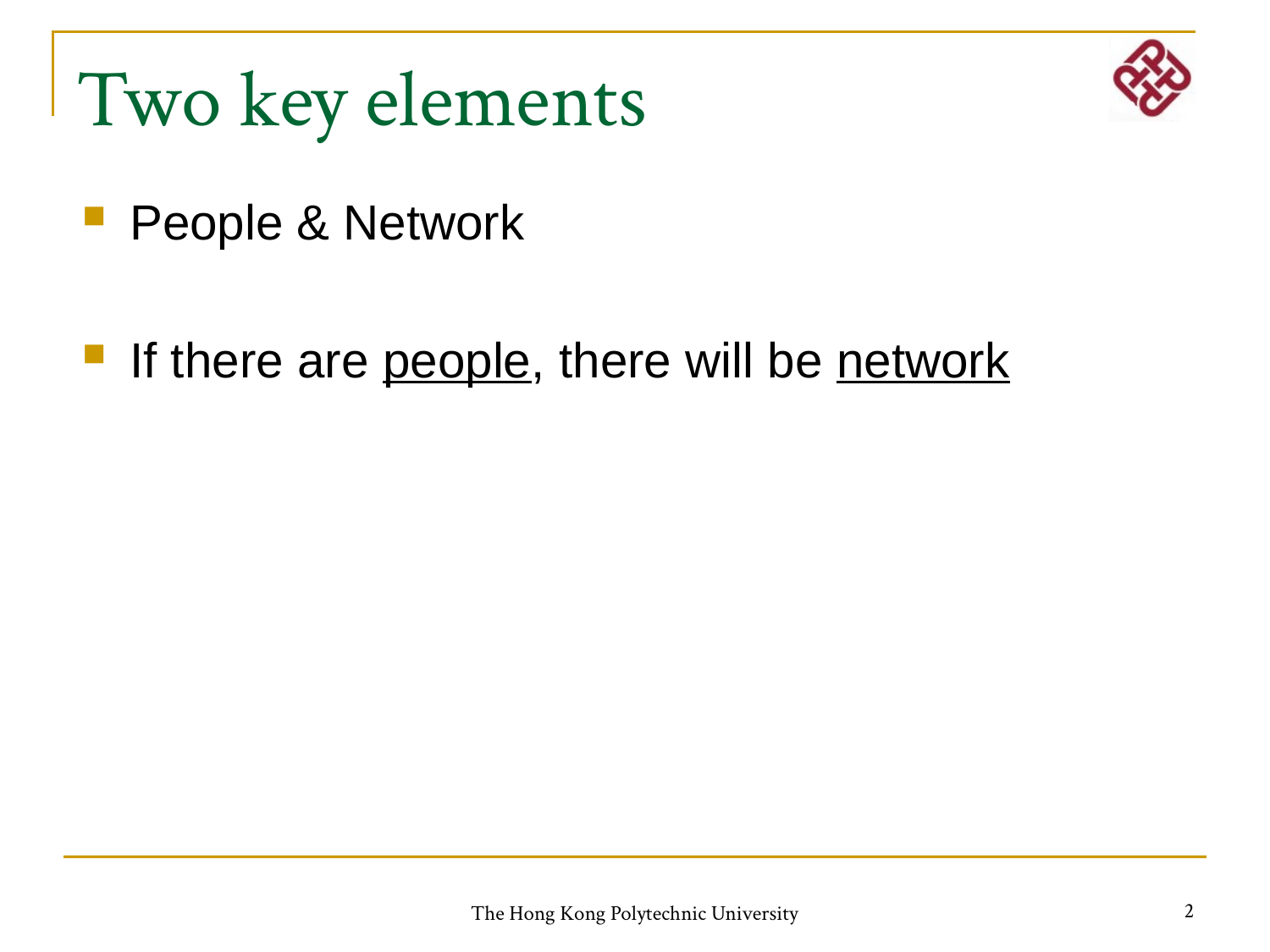

Two key elements
People & Network

If there are people, there will be network

2
The Hong Kong Polytechnic University